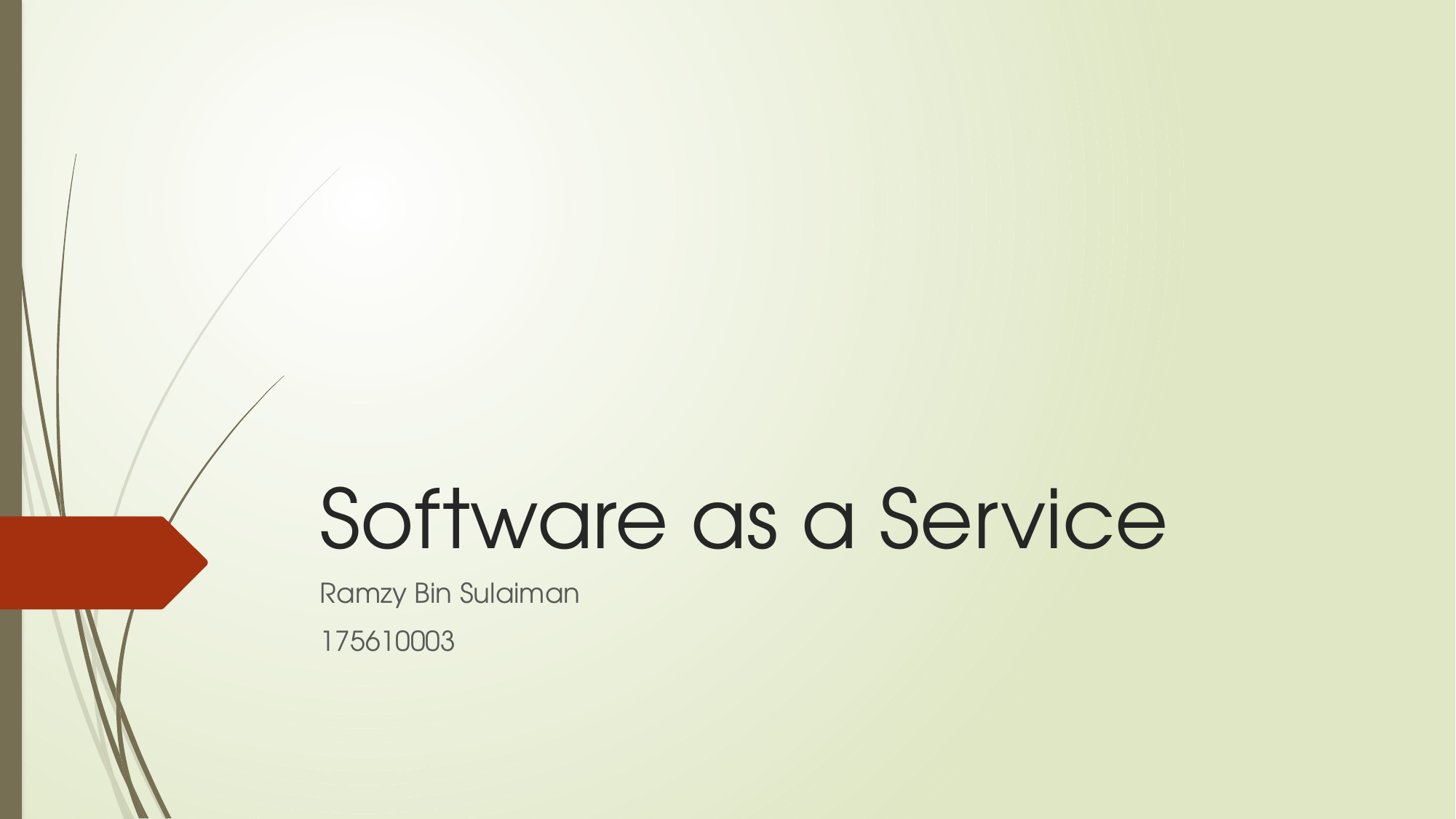

# Software as a Service
Ramzy Bin Sulaiman
175610003